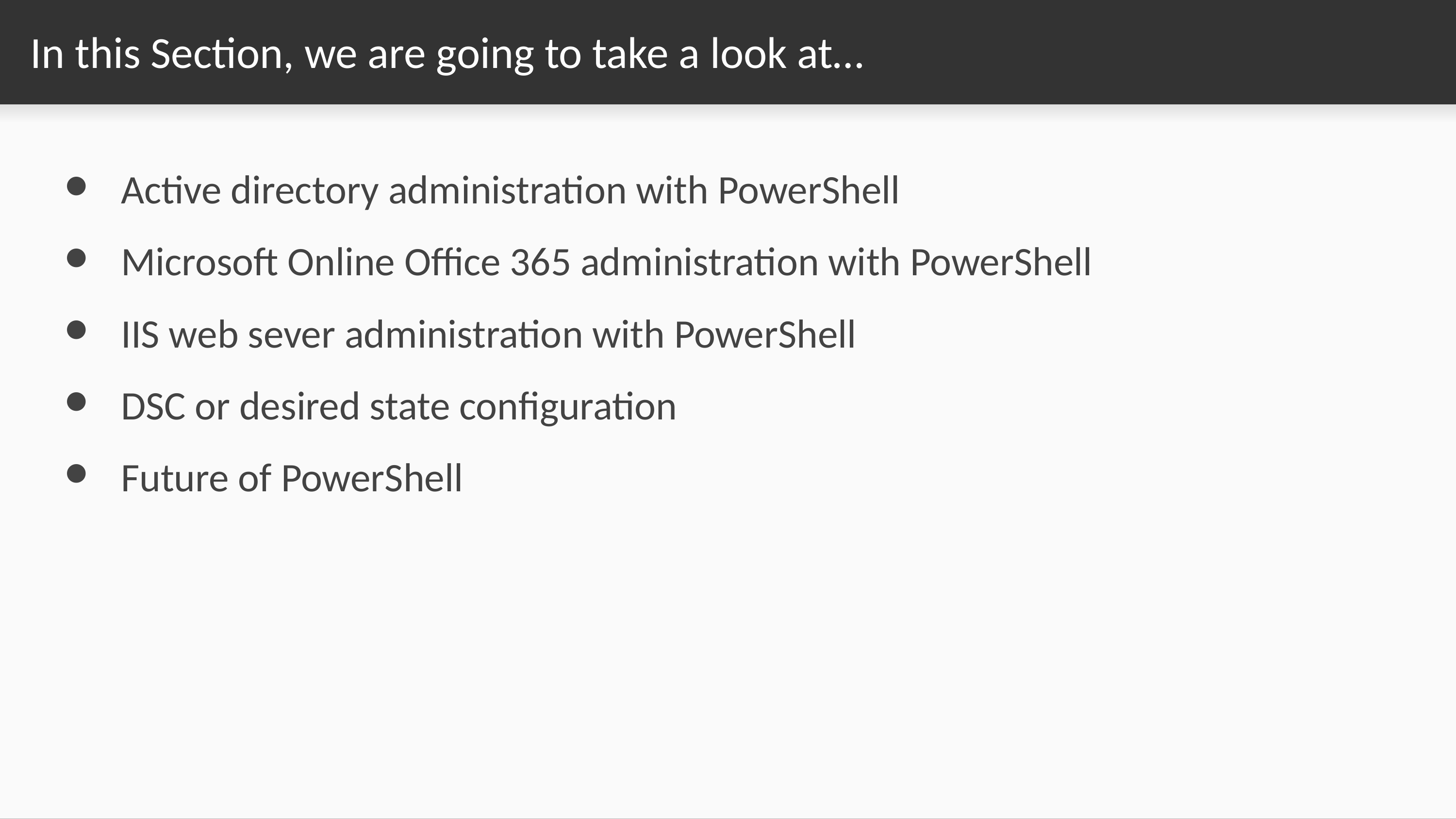

# In this Section, we are going to take a look at…
Active directory administration with PowerShell
Microsoft Online Office 365 administration with PowerShell
IIS web sever administration with PowerShell
DSC or desired state configuration
Future of PowerShell